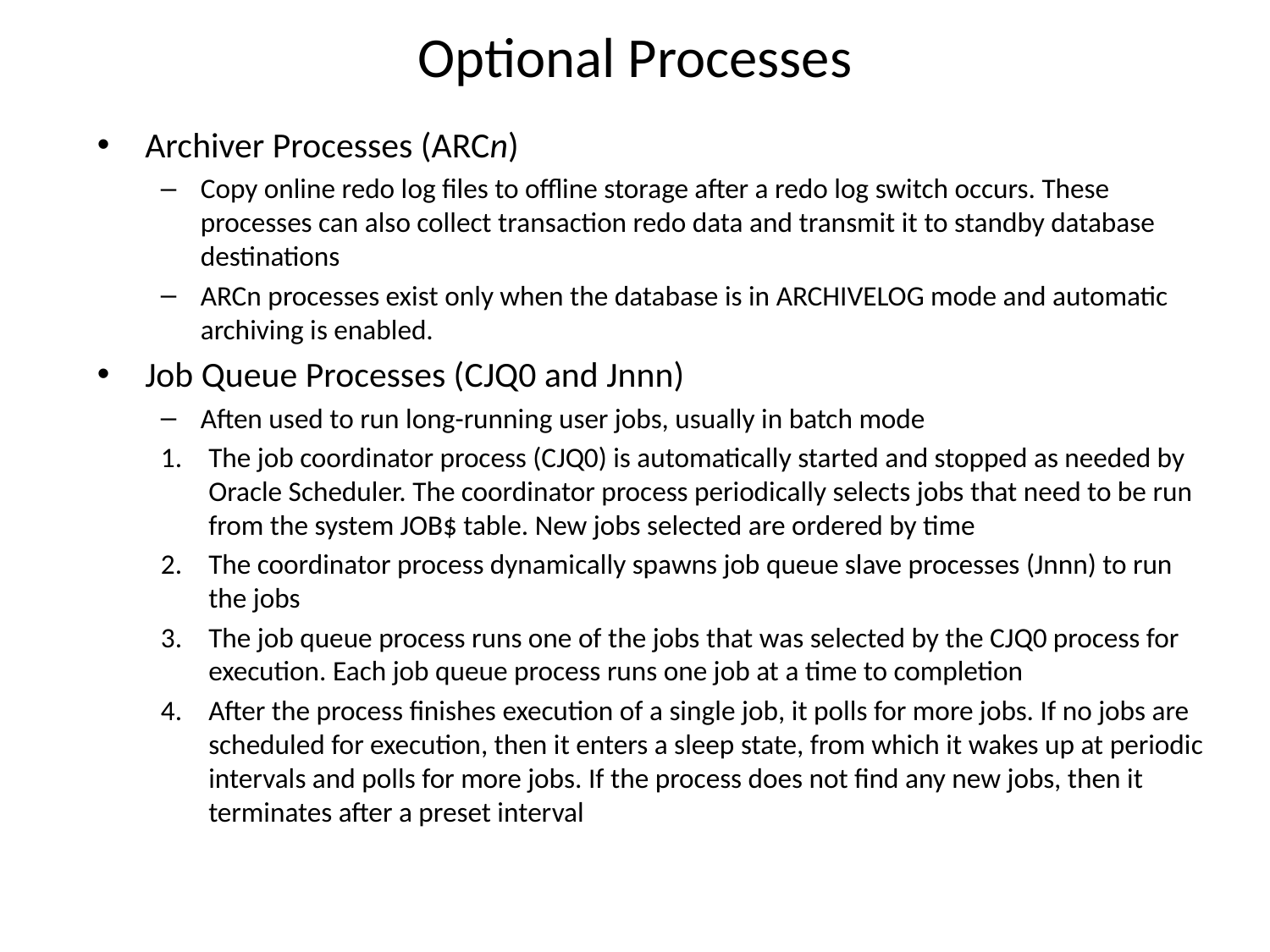

# Optional Processes
Archiver Processes (ARCn)
Copy online redo log files to offline storage after a redo log switch occurs. These processes can also collect transaction redo data and transmit it to standby database destinations
ARCn processes exist only when the database is in ARCHIVELOG mode and automatic archiving is enabled.
Job Queue Processes (CJQ0 and Jnnn)
Aften used to run long-running user jobs, usually in batch mode
The job coordinator process (CJQ0) is automatically started and stopped as needed by Oracle Scheduler. The coordinator process periodically selects jobs that need to be run from the system JOB$ table. New jobs selected are ordered by time
The coordinator process dynamically spawns job queue slave processes (Jnnn) to run the jobs
The job queue process runs one of the jobs that was selected by the CJQ0 process for execution. Each job queue process runs one job at a time to completion
After the process finishes execution of a single job, it polls for more jobs. If no jobs are scheduled for execution, then it enters a sleep state, from which it wakes up at periodic intervals and polls for more jobs. If the process does not find any new jobs, then it terminates after a preset interval